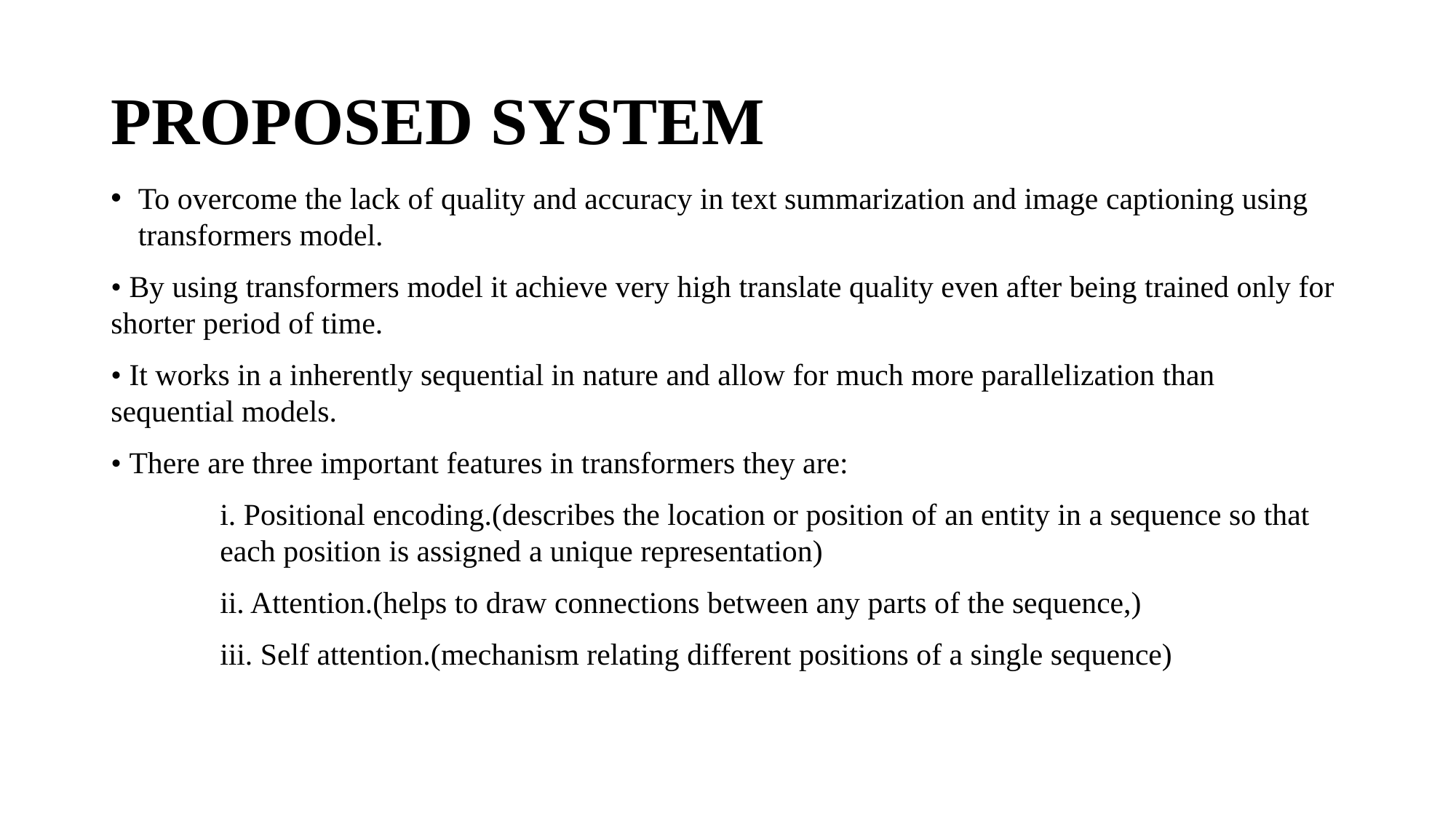

# PROPOSED SYSTEM
To overcome the lack of quality and accuracy in text summarization and image captioning using transformers model.
• By using transformers model it achieve very high translate quality even after being trained only for shorter period of time.
• It works in a inherently sequential in nature and allow for much more parallelization than sequential models.
• There are three important features in transformers they are:
	i. Positional encoding.(describes the location or position of an entity in a sequence so that   	each position is assigned a unique representation)
	ii. Attention.(helps to draw connections between any parts of the sequence,)
	iii. Self attention.(mechanism relating different positions of a single sequence)